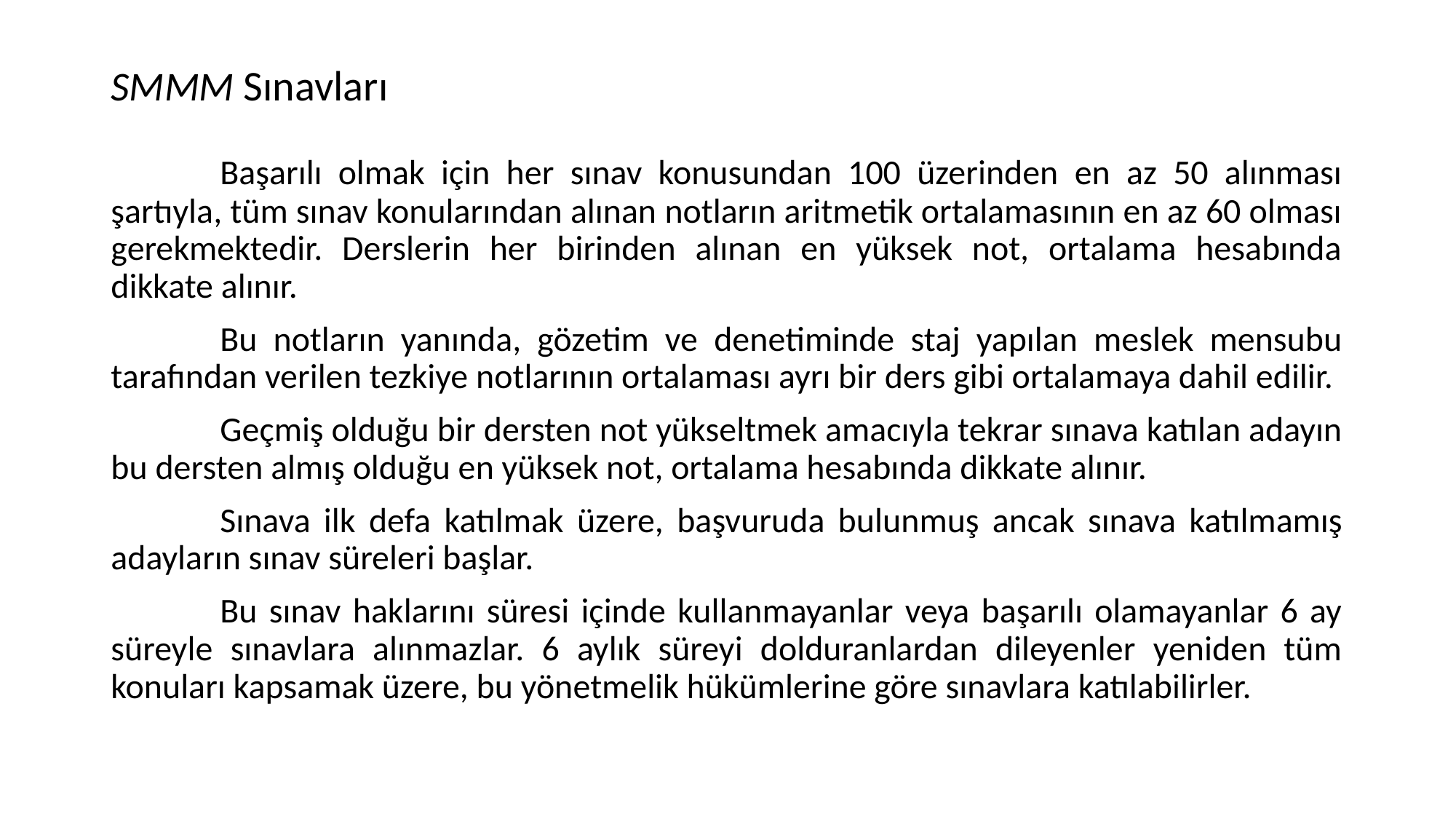

# SMMM Sınavları
	Başarılı olmak için her sınav konusundan 100 üzerinden en az 50 alınması şartıyla, tüm sınav konularından alınan notların aritmetik ortalamasının en az 60 olması gerekmektedir. Derslerin her birinden alınan en yüksek not, ortalama hesabında dikkate alınır.
	Bu notların yanında, gözetim ve denetiminde staj yapılan meslek mensubu tarafından verilen tezkiye notlarının ortalaması ayrı bir ders gibi ortalamaya dahil edilir.
	Geçmiş olduğu bir dersten not yükseltmek amacıyla tekrar sınava katılan adayın bu dersten almış olduğu en yüksek not, ortalama hesabında dikkate alınır.
	Sınava ilk defa katılmak üzere, başvuruda bulunmuş ancak sınava katılmamış adayların sınav süreleri başlar.
	Bu sınav haklarını süresi içinde kullanmayanlar veya başarılı olamayanlar 6 ay süreyle sınavlara alınmazlar. 6 aylık süreyi dolduranlardan dileyenler yeniden tüm konuları kapsamak üzere, bu yönetmelik hükümlerine göre sınavlara katılabilirler.